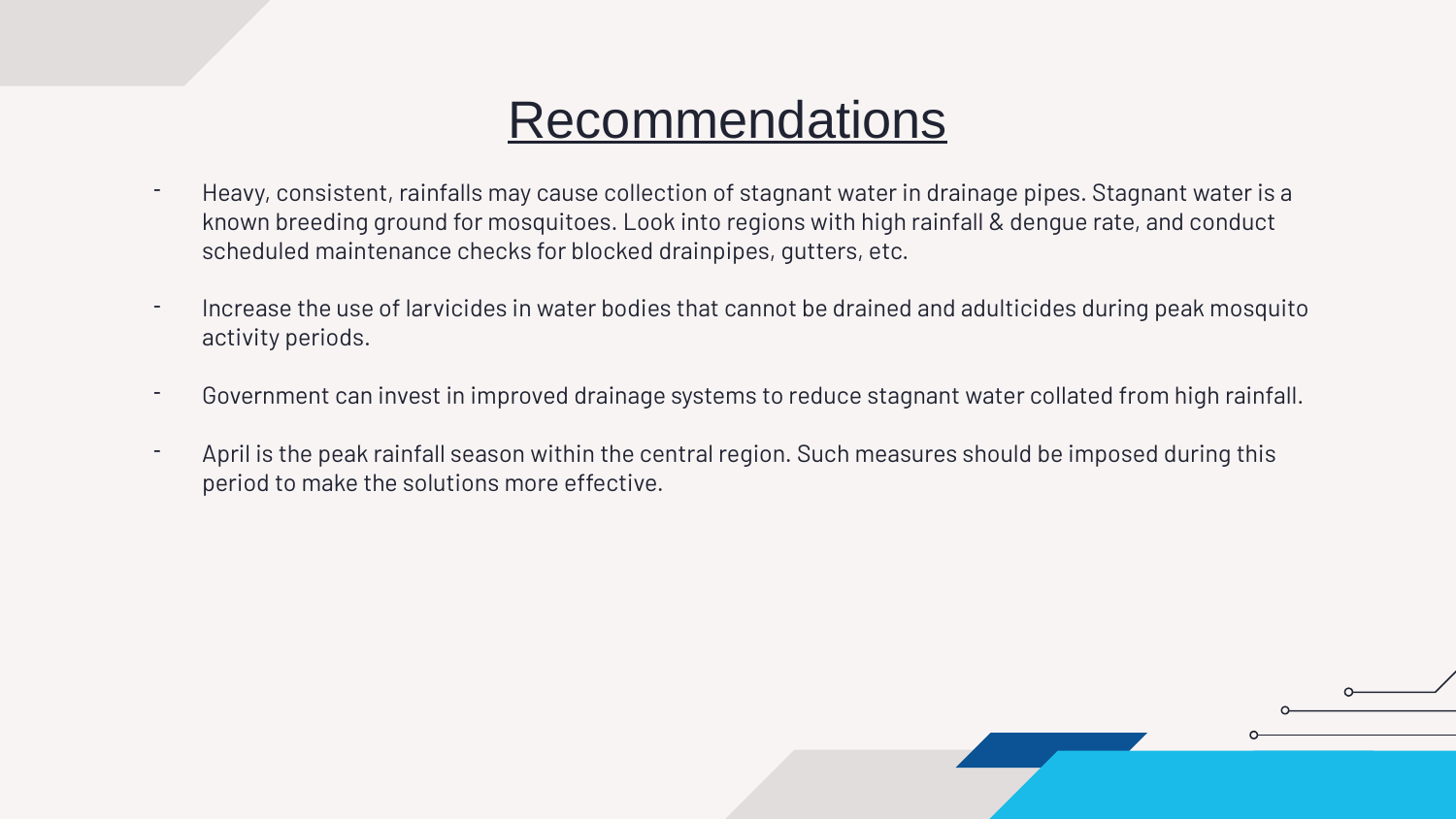

# Recommendations
Heavy, consistent, rainfalls may cause collection of stagnant water in drainage pipes. Stagnant water is a known breeding ground for mosquitoes. Look into regions with high rainfall & dengue rate, and conduct scheduled maintenance checks for blocked drainpipes, gutters, etc.

Increase the use of larvicides in water bodies that cannot be drained and adulticides during peak mosquito activity periods.

Government can invest in improved drainage systems to reduce stagnant water collated from high rainfall.

April is the peak rainfall season within the central region. Such measures should be imposed during this period to make the solutions more effective.